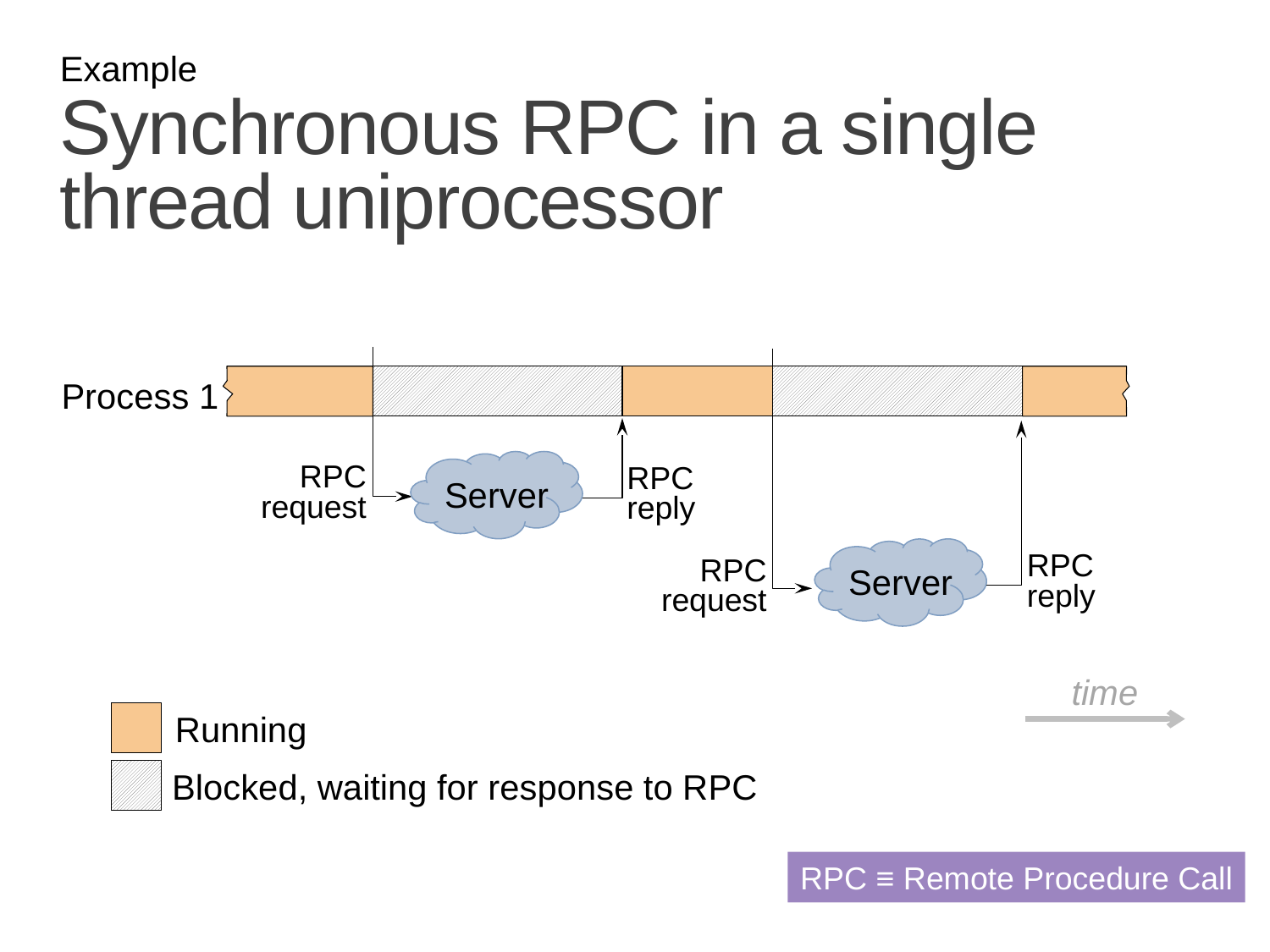

Example
# Synchronous RPC in a single thread uniprocessor

Server
RPC
request
RPC
reply

Server
RPC
reply
RPC
request

Process 1
time
Running

Blocked, waiting for response to RPC
RPC ≡ Remote Procedure Call